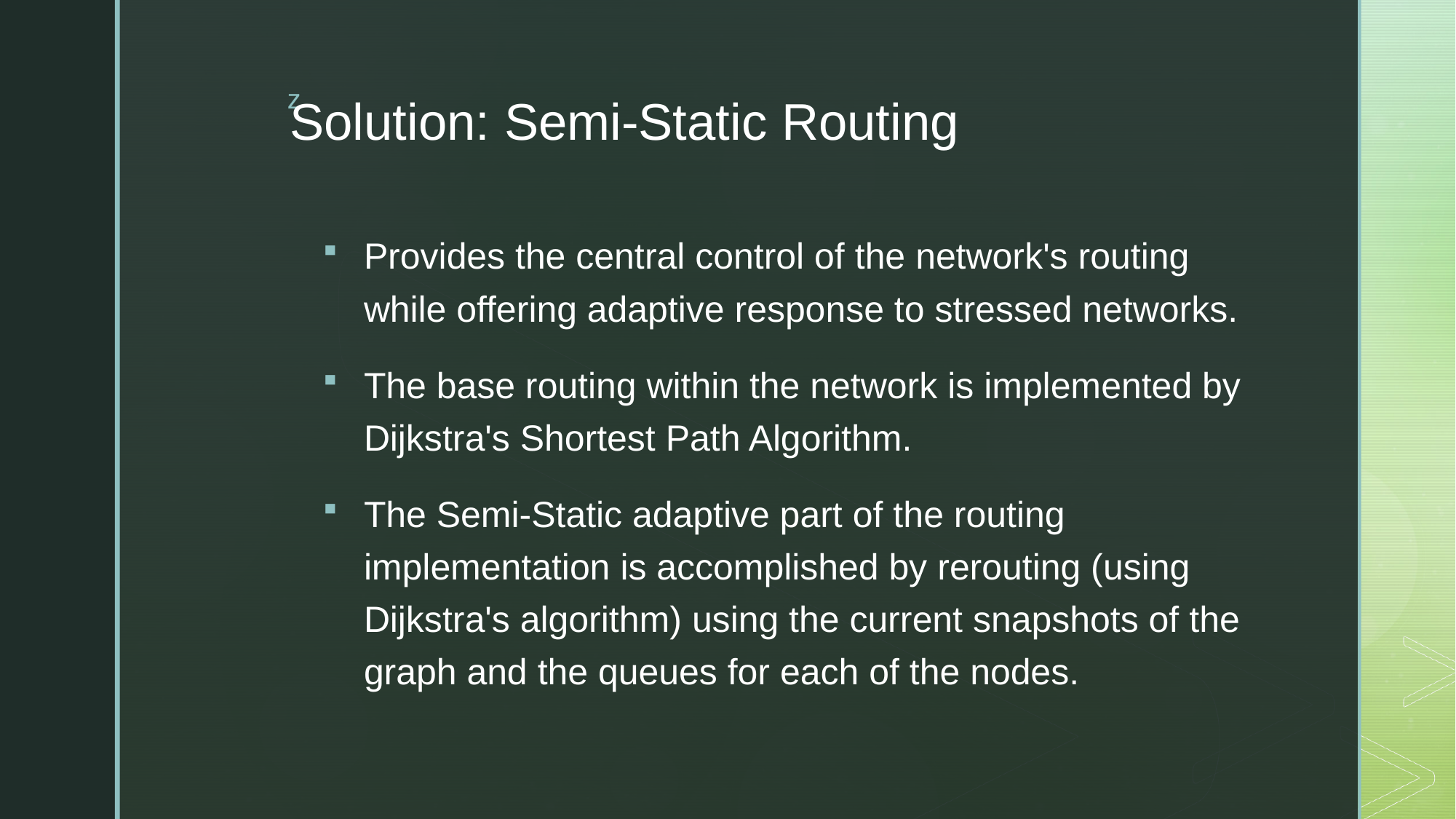

# Solution: Semi-Static Routing
Provides the central control of the network's routing while offering adaptive response to stressed networks.
The base routing within the network is implemented by Dijkstra's Shortest Path Algorithm.
The Semi-Static adaptive part of the routing implementation is accomplished by rerouting (using Dijkstra's algorithm) using the current snapshots of the graph and the queues for each of the nodes.